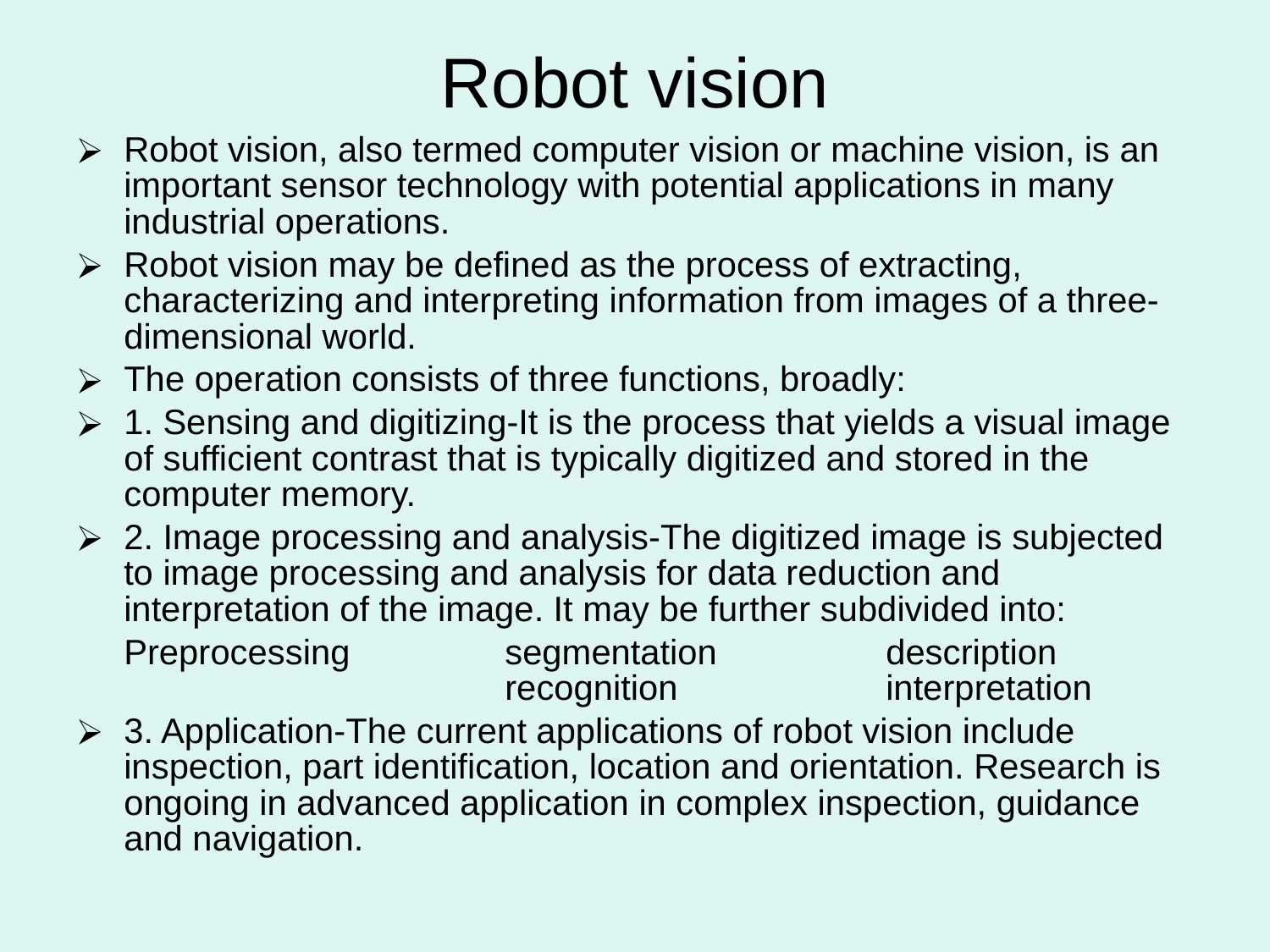

# Robot vision
Robot vision, also termed computer vision or machine vision, is an important sensor technology with potential applications in many industrial operations.
Robot vision may be defined as the process of extracting, characterizing and interpreting information from images of a three-dimensional world.
The operation consists of three functions, broadly:
1. Sensing and digitizing-It is the process that yields a visual image of sufficient contrast that is typically digitized and stored in the computer memory.
2. Image processing and analysis-The digitized image is subjected to image processing and analysis for data reduction and interpretation of the image. It may be further subdivided into:
	Preprocessing		segmentation		description				recognition		interpretation
3. Application-The current applications of robot vision include inspection, part identification, location and orientation. Research is ongoing in advanced application in complex inspection, guidance and navigation.